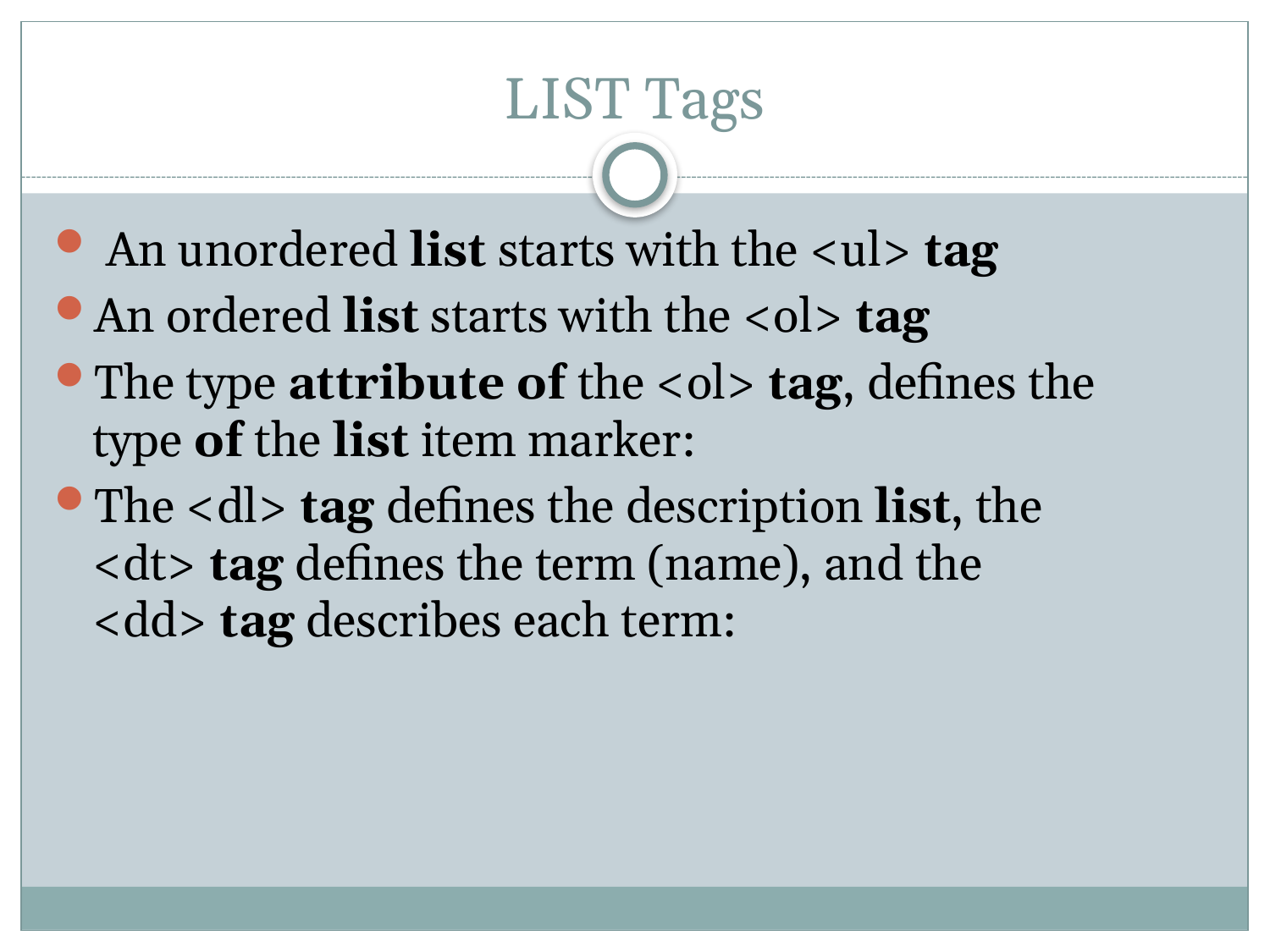

# LIST Tags
 An unordered list starts with the <ul> tag
An ordered list starts with the <ol> tag
The type attribute of the <ol> tag, defines the type of the list item marker:
The <dl> tag defines the description list, the <dt> tag defines the term (name), and the <dd> tag describes each term: